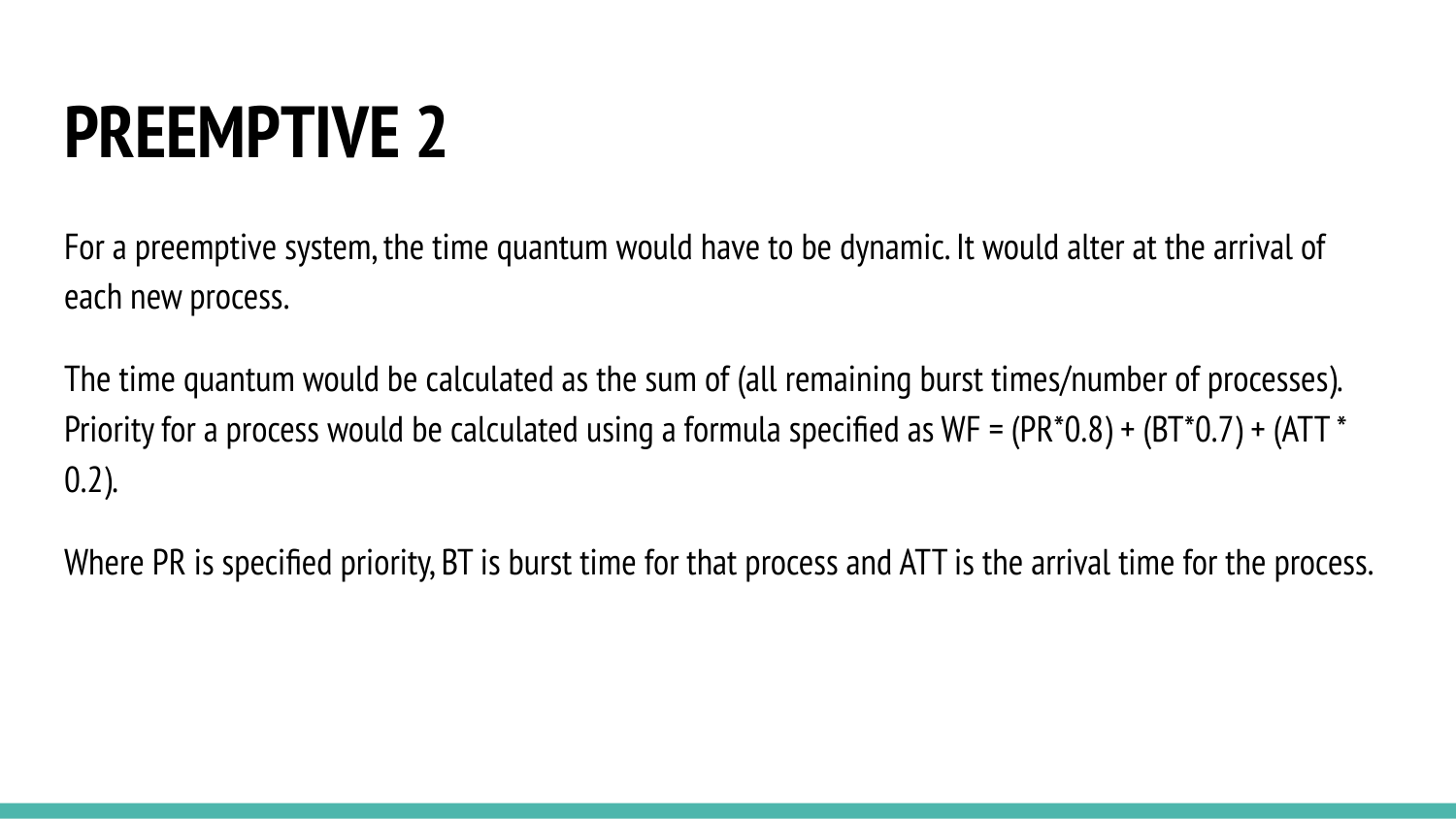

# PREEMPTIVE 2
For a preemptive system, the time quantum would have to be dynamic. It would alter at the arrival of each new process.
The time quantum would be calculated as the sum of (all remaining burst times/number of processes). Priority for a process would be calculated using a formula specified as WF = (PR*0.8) + (BT*0.7) + (ATT * 0.2).
Where PR is specified priority, BT is burst time for that process and ATT is the arrival time for the process.